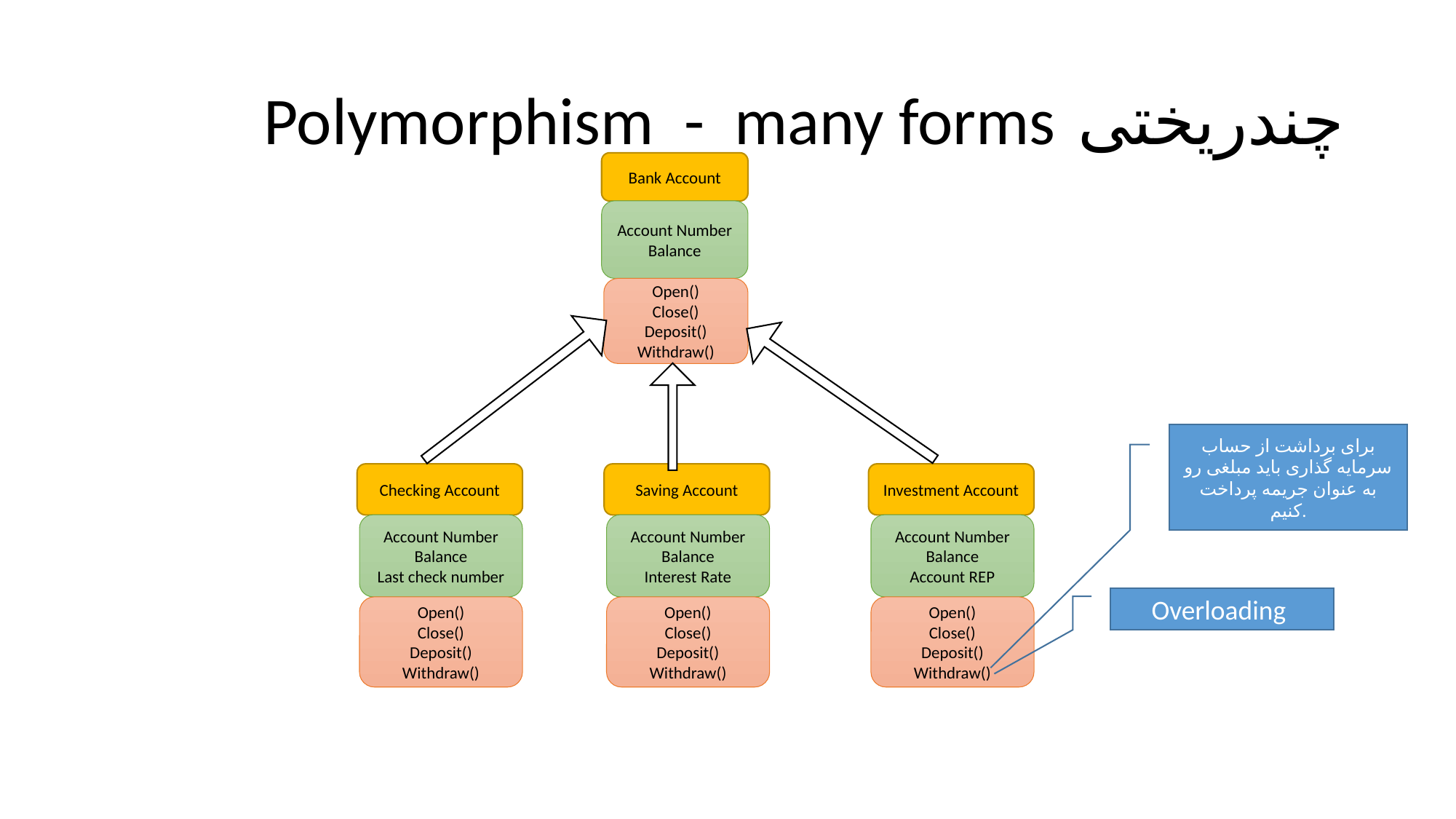

# چندریختی Polymorphism  -  many forms
Bank Account
Account Number
Balance
Open()
Close()
Deposit()
Withdraw()

برای برداشت از حساب سرمایه گذاری باید مبلغی رو به عنوان جریمه پرداخت کنیم.
Checking Account
Account Number
Balance
Last check number
Open()
Close()
Deposit()
Withdraw()
Saving Account
Account Number
Balance
Interest Rate
Open()
Close()
Deposit()
Withdraw()
Investment Account
Account Number
Balance
Account REP
Open()
Close()
Deposit()
Withdraw()
Overloading